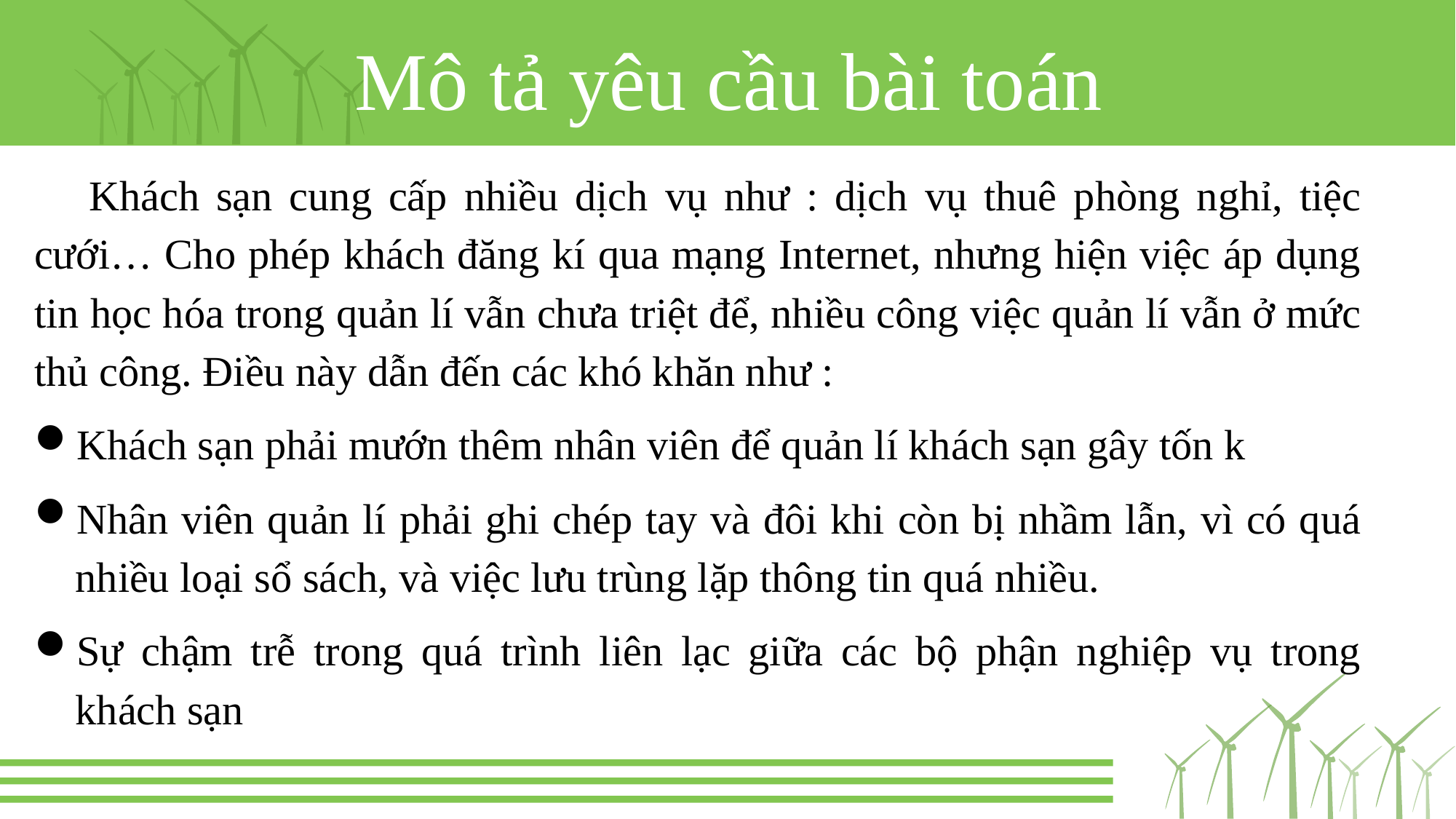

Mô tả yêu cầu bài toán
Khách sạn cung cấp nhiều dịch vụ như : dịch vụ thuê phòng nghỉ, tiệc cưới… Cho phép khách đăng kí qua mạng Internet, nhưng hiện việc áp dụng tin học hóa trong quản lí vẫn chưa triệt để, nhiều công việc quản lí vẫn ở mức thủ công. Điều này dẫn đến các khó khăn như :
Khách sạn phải mướn thêm nhân viên để quản lí khách sạn gây tốn k
Nhân viên quản lí phải ghi chép tay và đôi khi còn bị nhầm lẫn, vì có quá nhiều loại sổ sách, và việc lưu trùng lặp thông tin quá nhiều.
Sự chậm trễ trong quá trình liên lạc giữa các bộ phận nghiệp vụ trong khách sạn